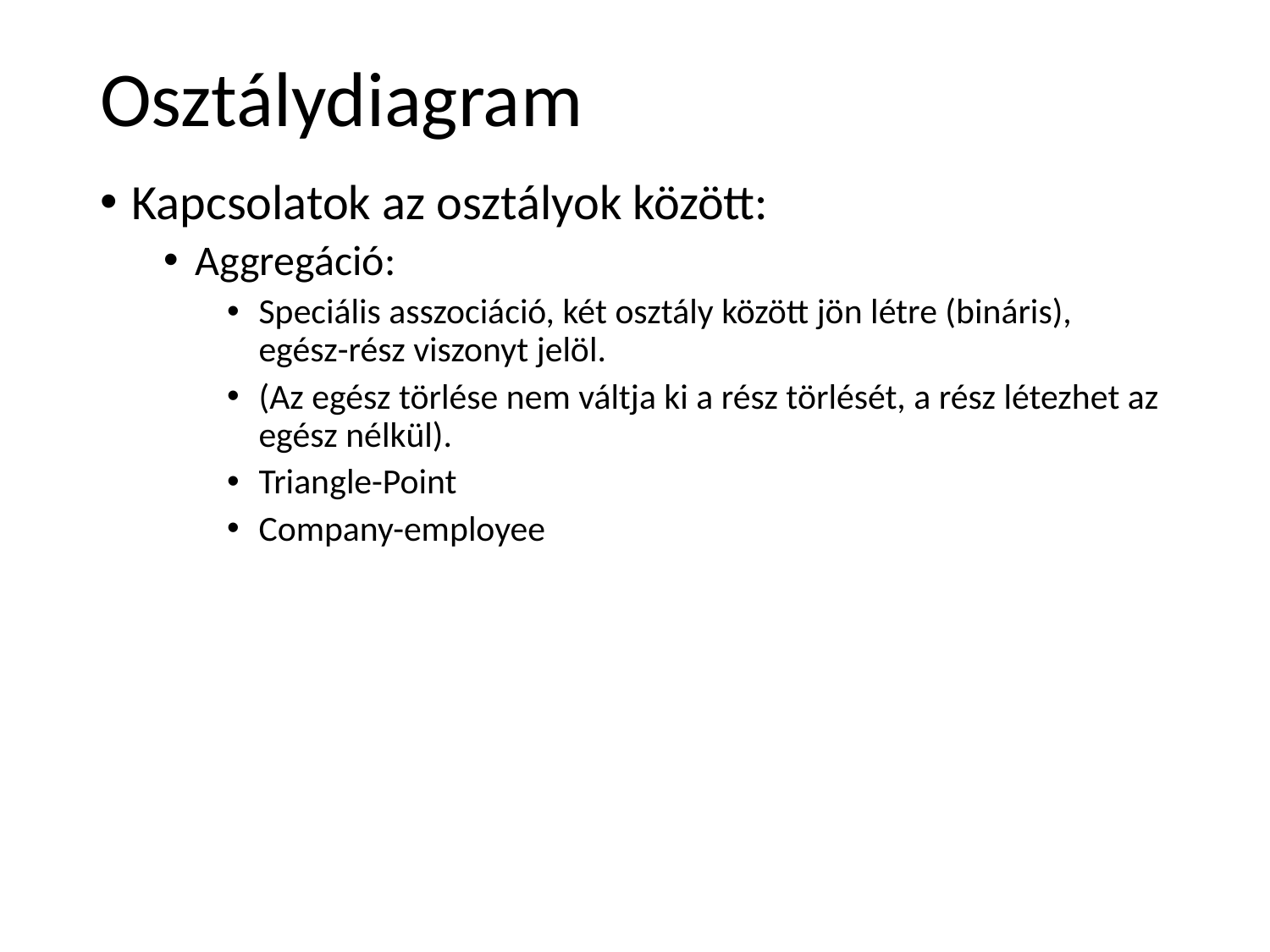

# Osztálydiagram
Kapcsolatok az osztályok között:
Aggregáció:
Speciális asszociáció, két osztály között jön létre (bináris), egész-rész viszonyt jelöl.
(Az egész törlése nem váltja ki a rész törlését, a rész létezhet az egész nélkül).
Triangle-Point
Company-employee